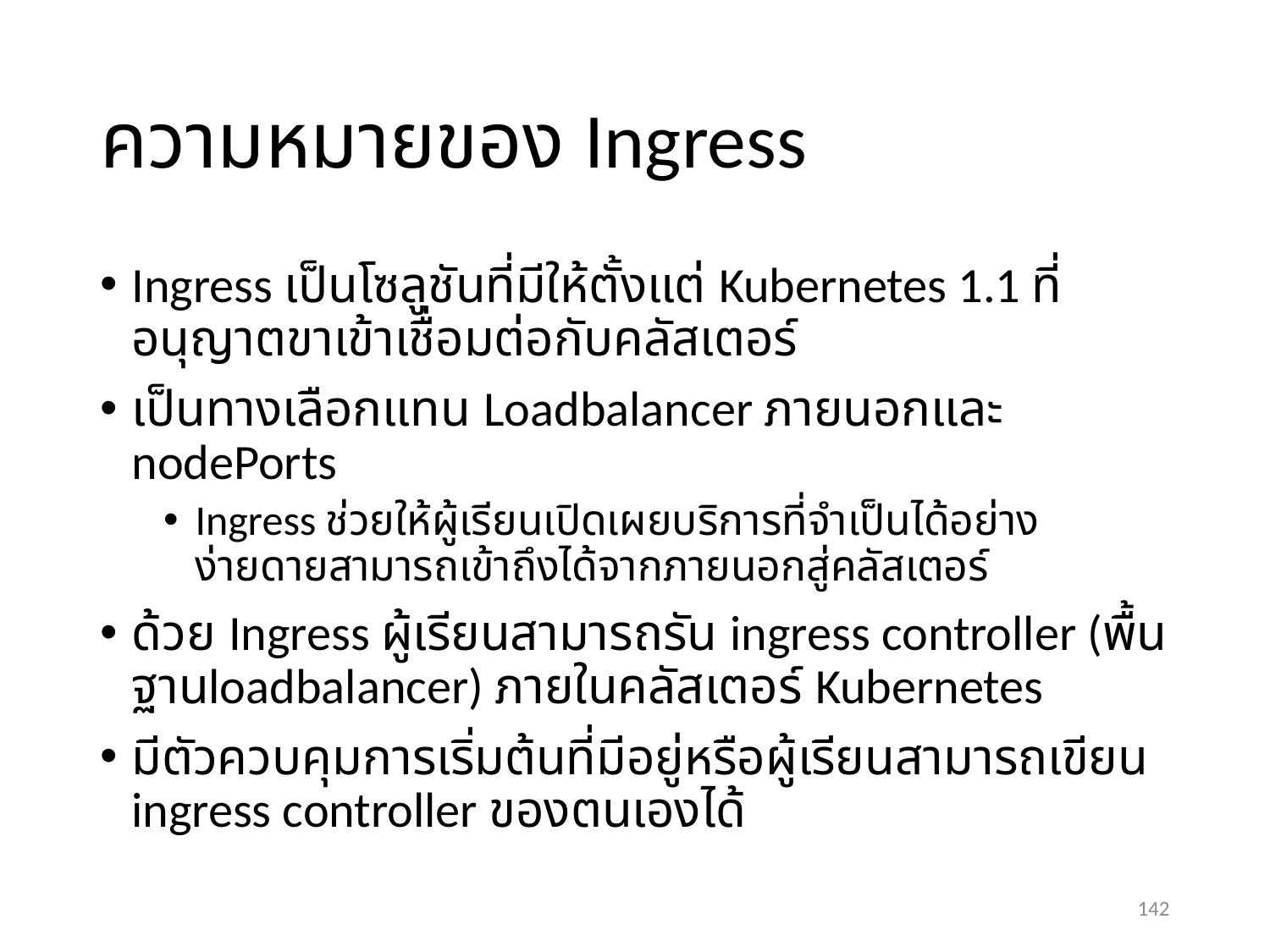

# ความหมายของ Ingress
Ingress เป็นโซลูชันที่มีให้ตั้งแต่ Kubernetes 1.1 ที่อนุญาตขาเข้าเชื่อมต่อกับคลัสเตอร์
เป็นทางเลือกแทน Loadbalancer ภายนอกและ nodePorts
Ingress ช่วยให้ผู้เรียนเปิดเผยบริการที่จำเป็นได้อย่างง่ายดายสามารถเข้าถึงได้จากภายนอกสู่คลัสเตอร์
ด้วย Ingress ผู้เรียนสามารถรัน ingress controller (พื้นฐานloadbalancer) ภายในคลัสเตอร์ Kubernetes
มีตัวควบคุมการเริ่มต้นที่มีอยู่หรือผู้เรียนสามารถเขียน ingress controller ของตนเองได้
142